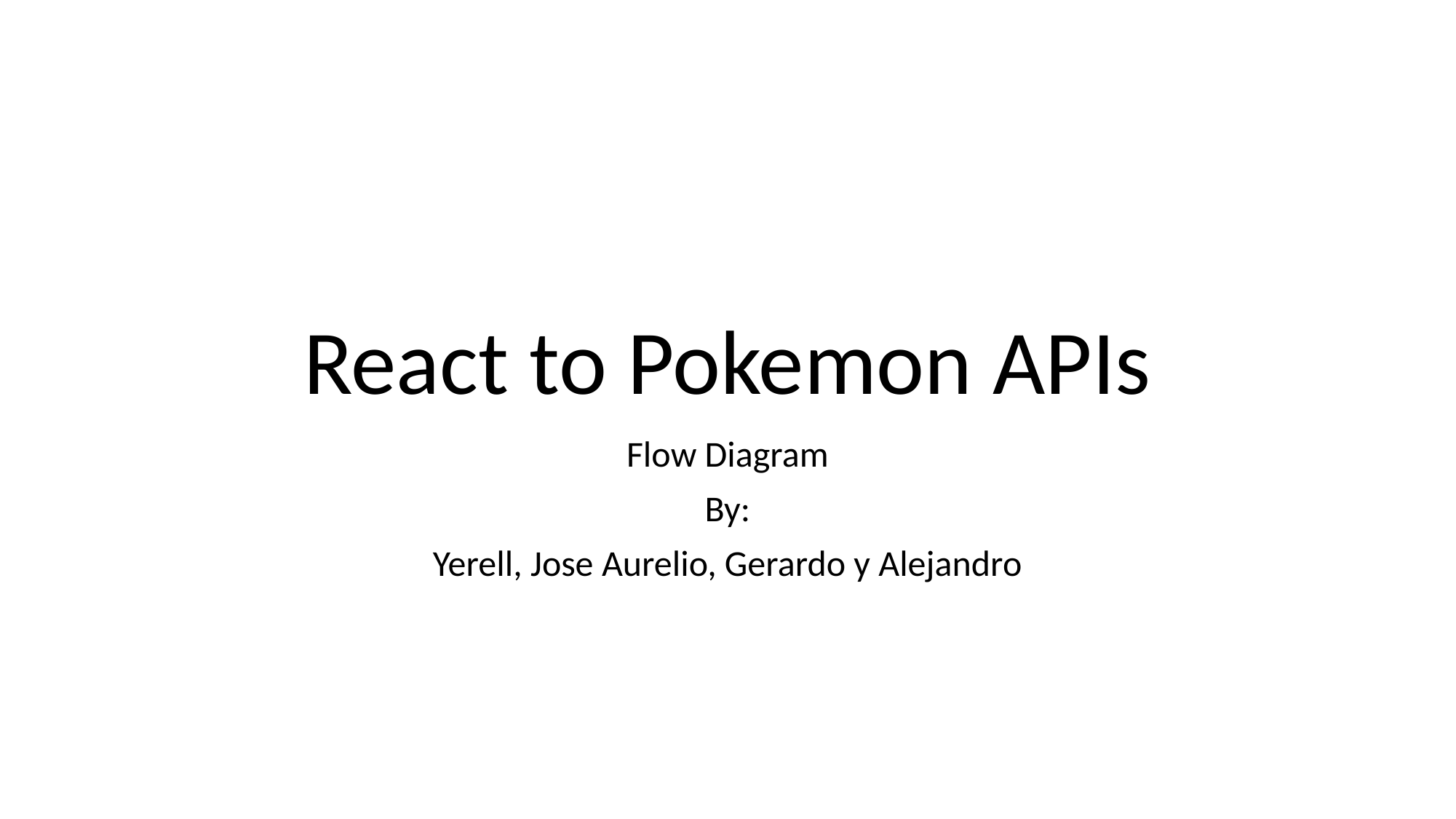

# React to Pokemon APIs
Flow Diagram
By:
Yerell, Jose Aurelio, Gerardo y Alejandro